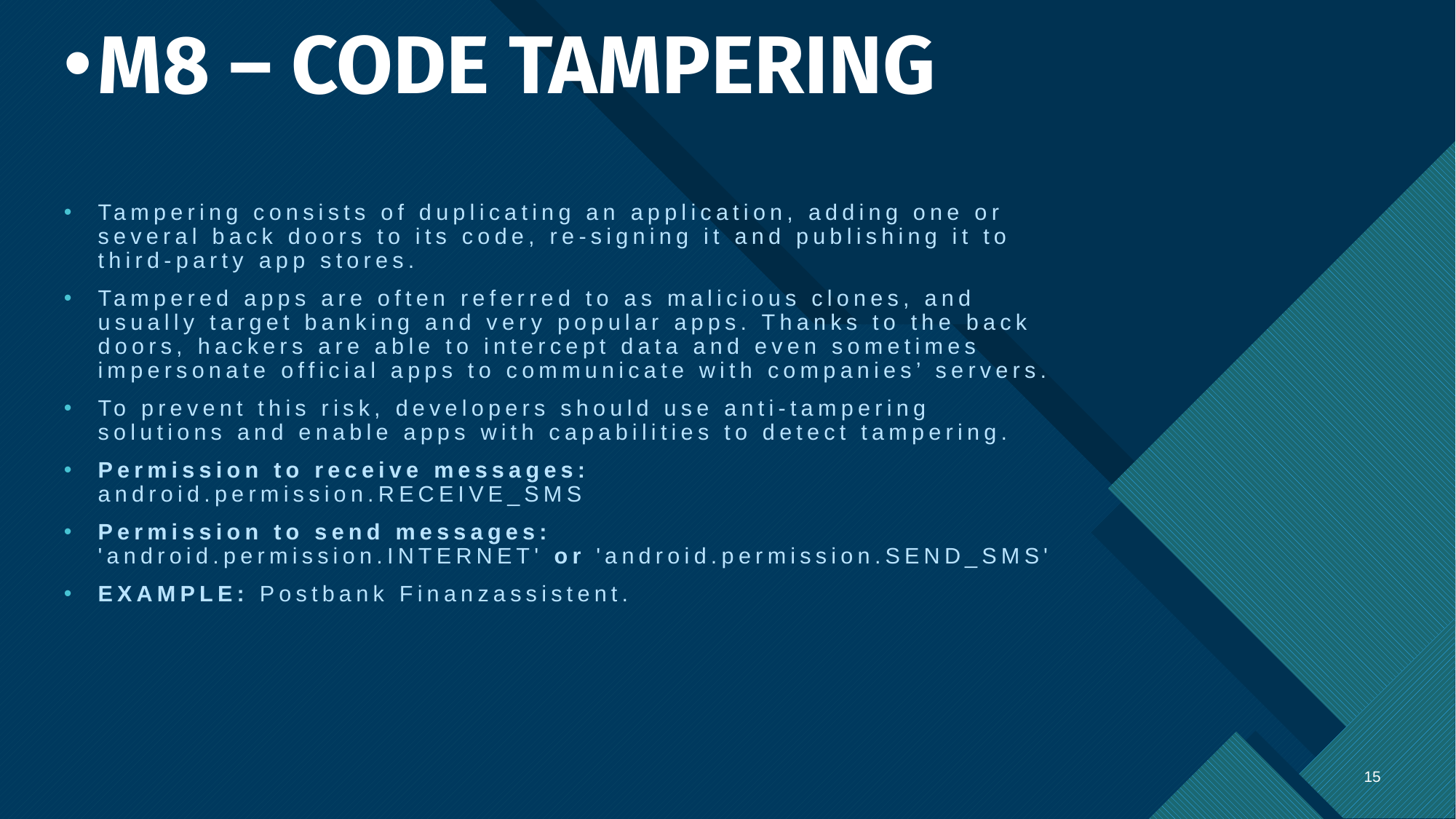

# M8 – CODE TAMPERING
Tampering consists of duplicating an application, adding one or several back doors to its code, re-signing it and publishing it to third-party app stores.
Tampered apps are often referred to as malicious clones, and usually target banking and very popular apps. Thanks to the back doors, hackers are able to intercept data and even sometimes impersonate official apps to communicate with companies’ servers.
To prevent this risk, developers should use anti-tampering solutions and enable apps with capabilities to detect tampering.
Permission to receive messages: android.permission.RECEIVE_SMS
Permission to send messages: 'android.permission.INTERNET' or 'android.permission.SEND_SMS'
EXAMPLE: Postbank Finanzassistent.
15